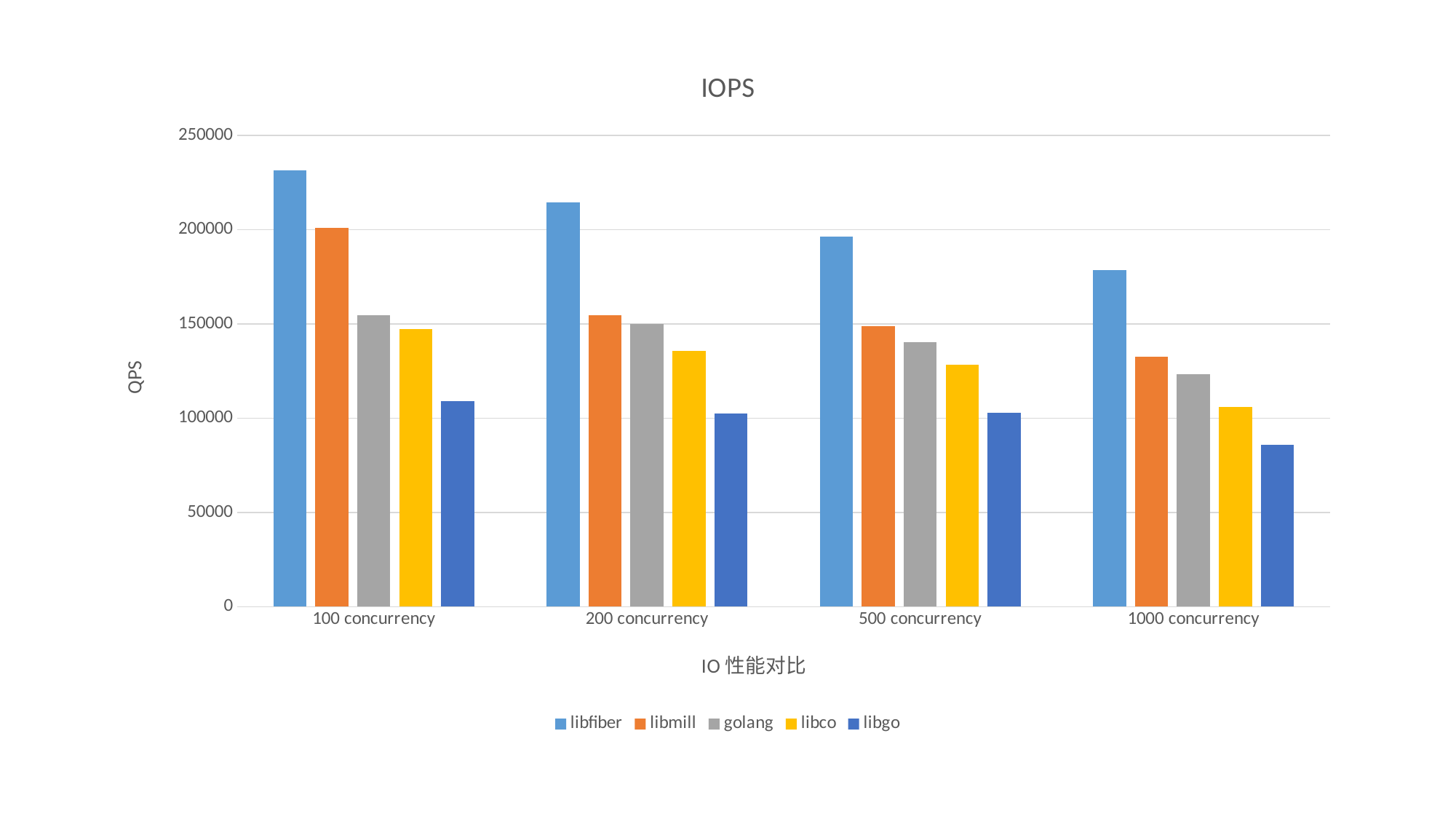

### Chart: IOPS

| Category | libfiber | libmill | golang | libco | libgo |
|---|---|---|---|---|---|
| 100 concurrency | 231722.0 | 201170.0 | 154504.0 | 147309.0 | 109098.0 |
| 200 concurrency | 214433.0 | 154527.0 | 150198.0 | 135780.0 | 102650.0 |
| 500 concurrency | 196510.0 | 148741.0 | 140218.0 | 128508.0 | 102889.0 |
| 1000 concurrency | 178421.0 | 132677.0 | 123267.0 | 106069.0 | 85871.0 |